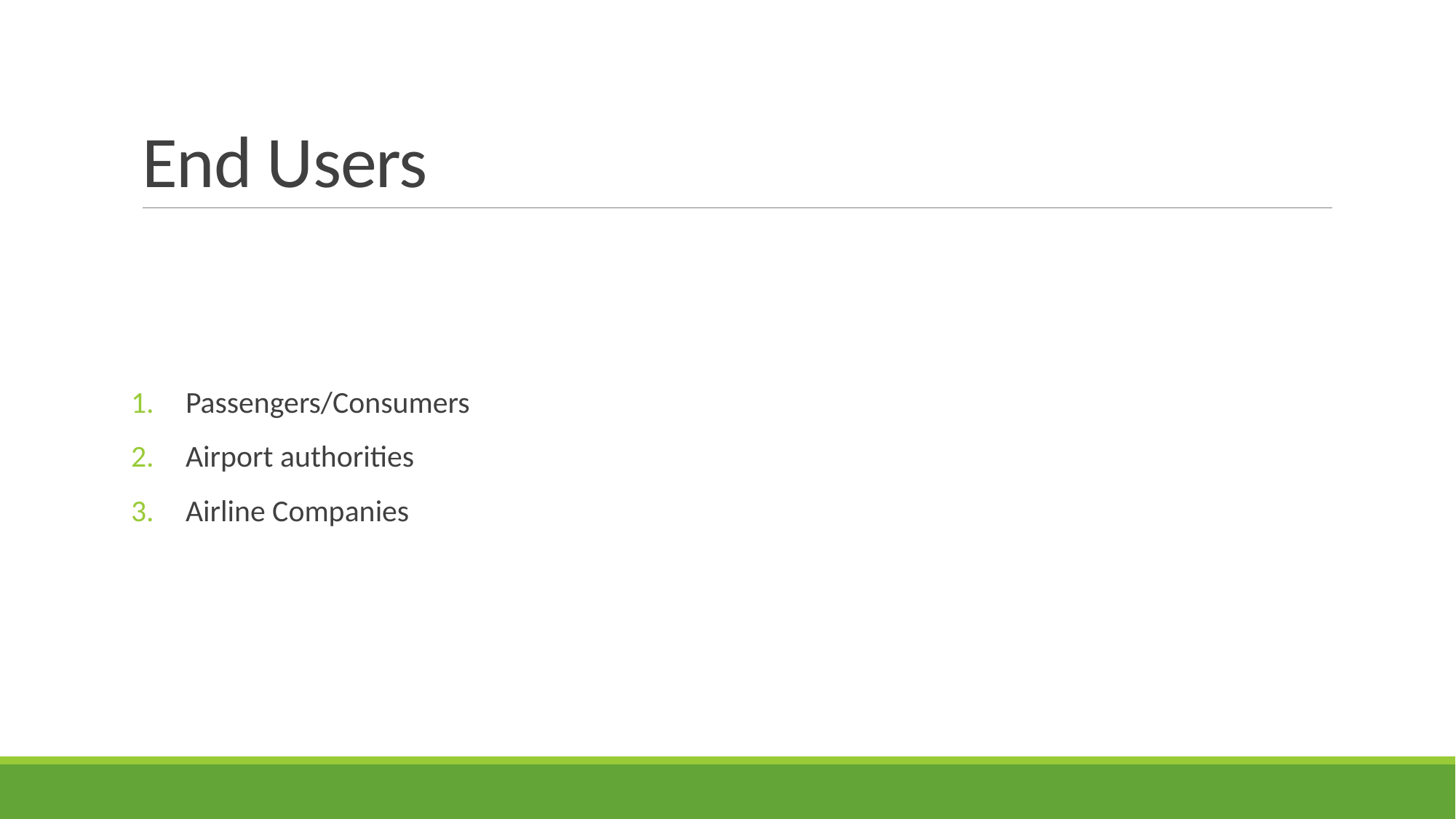

# End Users
Passengers/Consumers
Airport authorities
Airline Companies